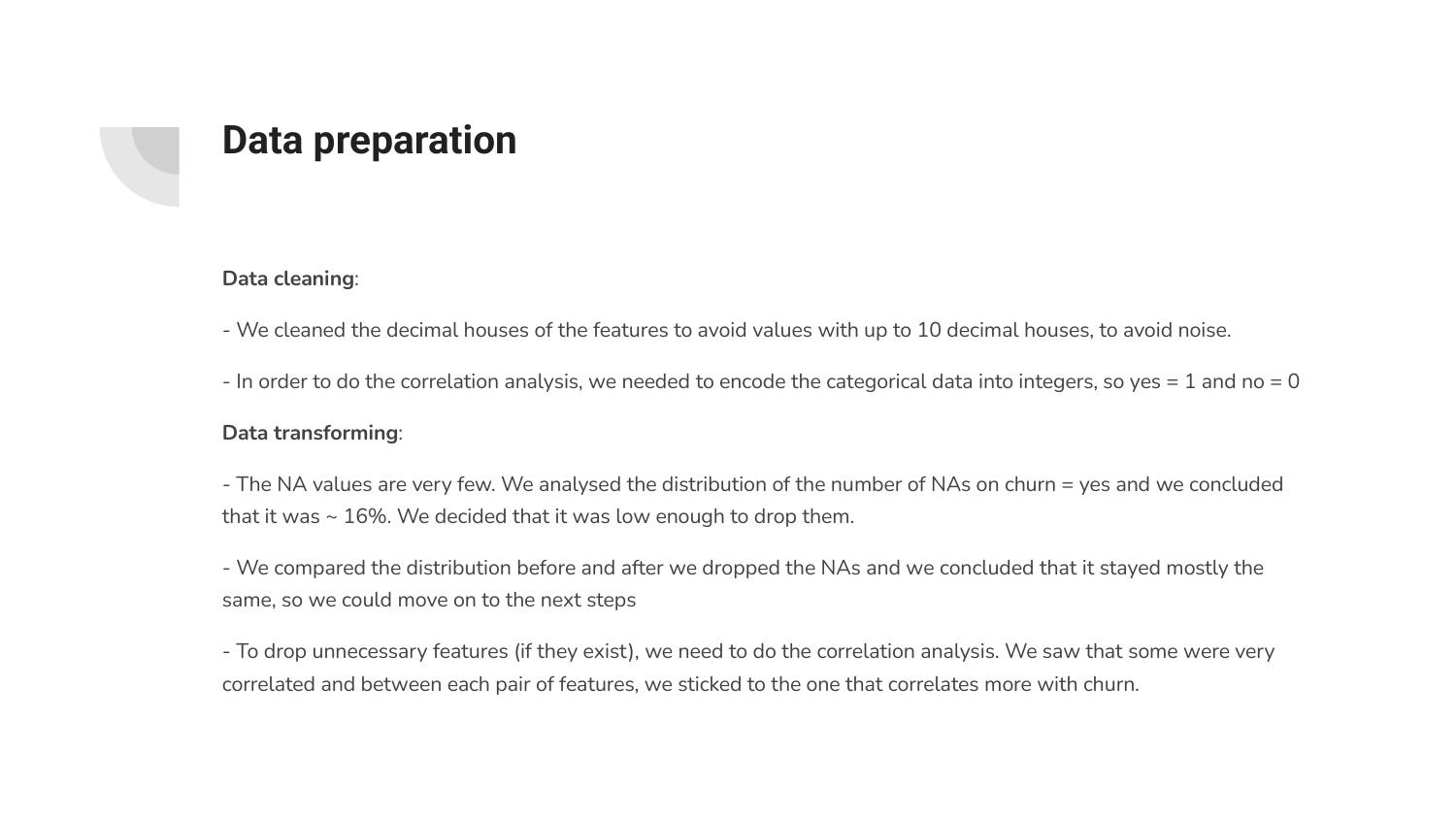

# Data preparation

Data cleaning:
- We cleaned the decimal houses of the features to avoid values with up to 10 decimal houses, to avoid noise.
- In order to do the correlation analysis, we needed to encode the categorical data into integers, so yes = 1 and no = 0
Data transforming:
- The NA values are very few. We analysed the distribution of the number of NAs on churn = yes and we concluded that it was ~ 16%. We decided that it was low enough to drop them.
- We compared the distribution before and after we dropped the NAs and we concluded that it stayed mostly the same, so we could move on to the next steps
- To drop unnecessary features (if they exist), we need to do the correlation analysis. We saw that some were very correlated and between each pair of features, we sticked to the one that correlates more with churn.